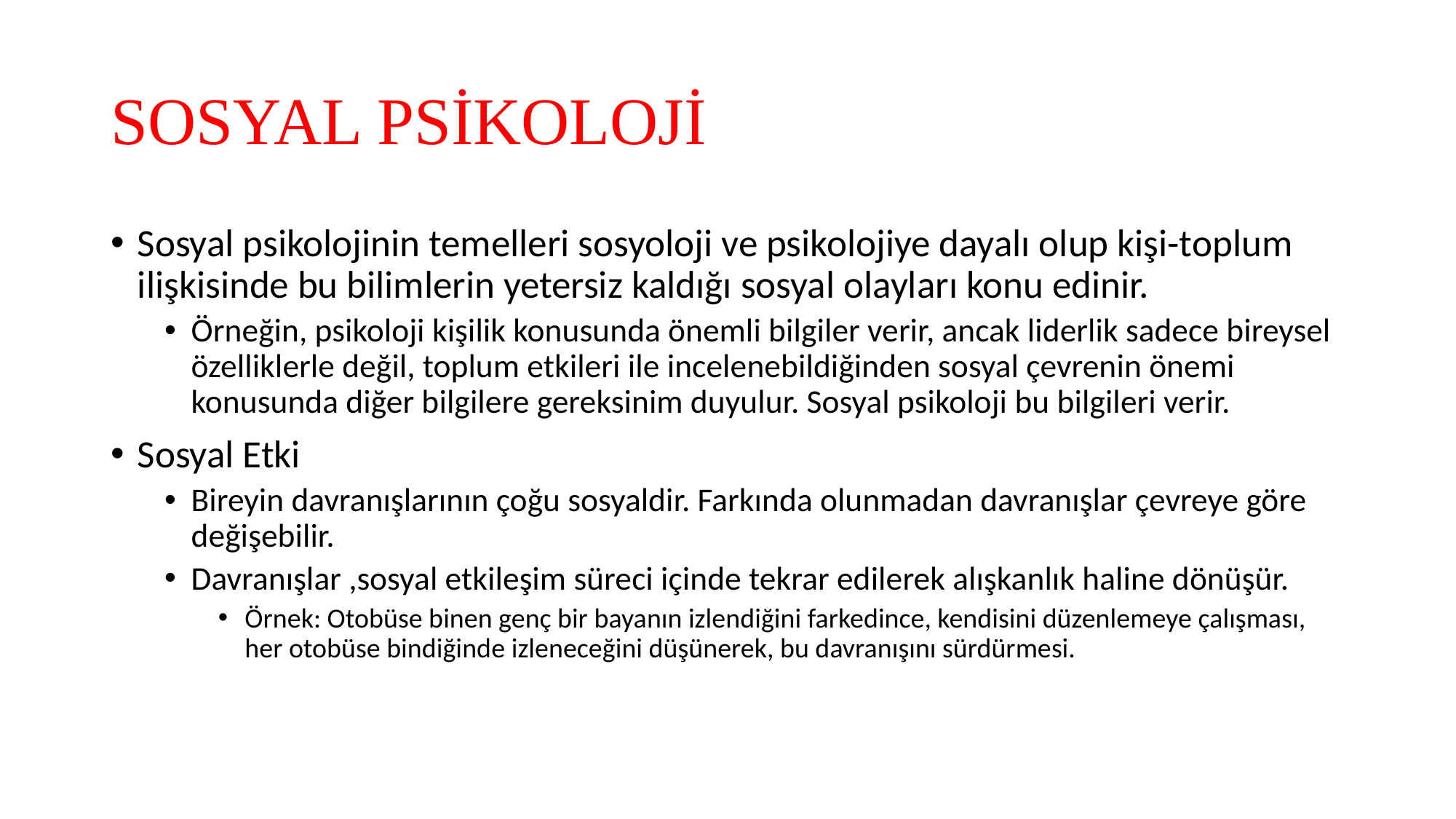

# SOSYAL PSİKOLOJİ
Sosyal psikolojinin temelleri sosyoloji ve psikolojiye dayalı olup kişi-toplum ilişkisinde bu bilimlerin yetersiz kaldığı sosyal olayları konu edinir.
Örneğin, psikoloji kişilik konusunda önemli bilgiler verir, ancak liderlik sadece bireysel özelliklerle değil, toplum etkileri ile incelenebildiğinden sosyal çevrenin önemi konusunda diğer bilgilere gereksinim duyulur. Sosyal psikoloji bu bilgileri verir.
Sosyal Etki
Bireyin davranışlarının çoğu sosyaldir. Farkında olunmadan davranışlar çevreye göre değişebilir.
Davranışlar ,sosyal etkileşim süreci içinde tekrar edilerek alışkanlık haline dönüşür.
Örnek: Otobüse binen genç bir bayanın izlendiğini farkedince, kendisini düzenlemeye çalışması, her otobüse bindiğinde izleneceğini düşünerek, bu davranışını sürdürmesi.